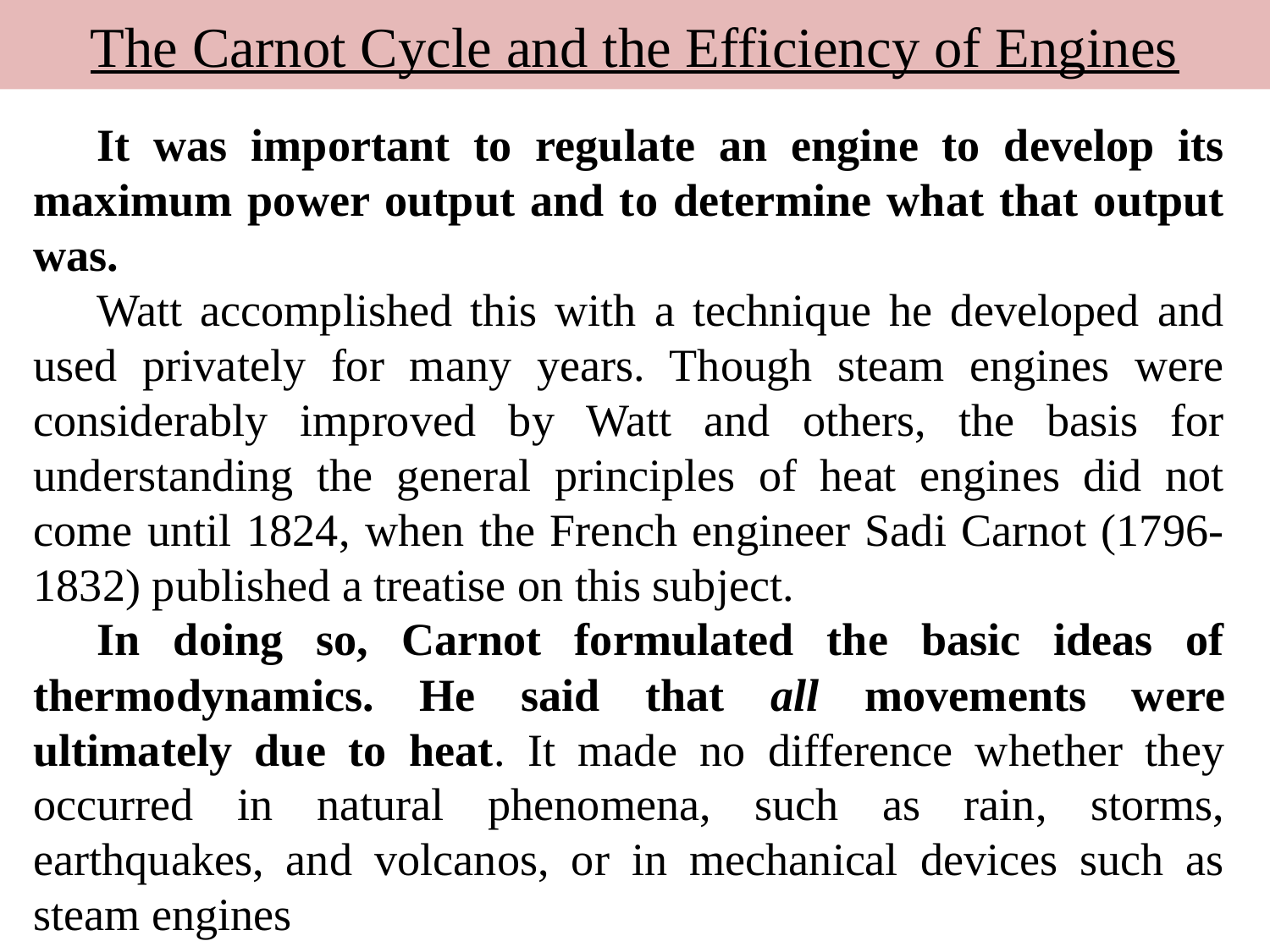

# The Carnot Cycle and the Efficiency of Engines
It was important to regulate an engine to develop its maximum power output and to determine what that output was.
Watt accomplished this with a technique he developed and used privately for many years. Though steam engines were considerably improved by Watt and others, the basis for understanding the general principles of heat engines did not come until 1824, when the French engineer Sadi Carnot (1796-1832) published a treatise on this subject.
In doing so, Carnot formulated the basic ideas of thermodynamics. He said that all movements were ultimately due to heat. It made no difference whether they occurred in natural phenomena, such as rain, storms, earthquakes, and volcanos, or in mechanical devices such as steam engines